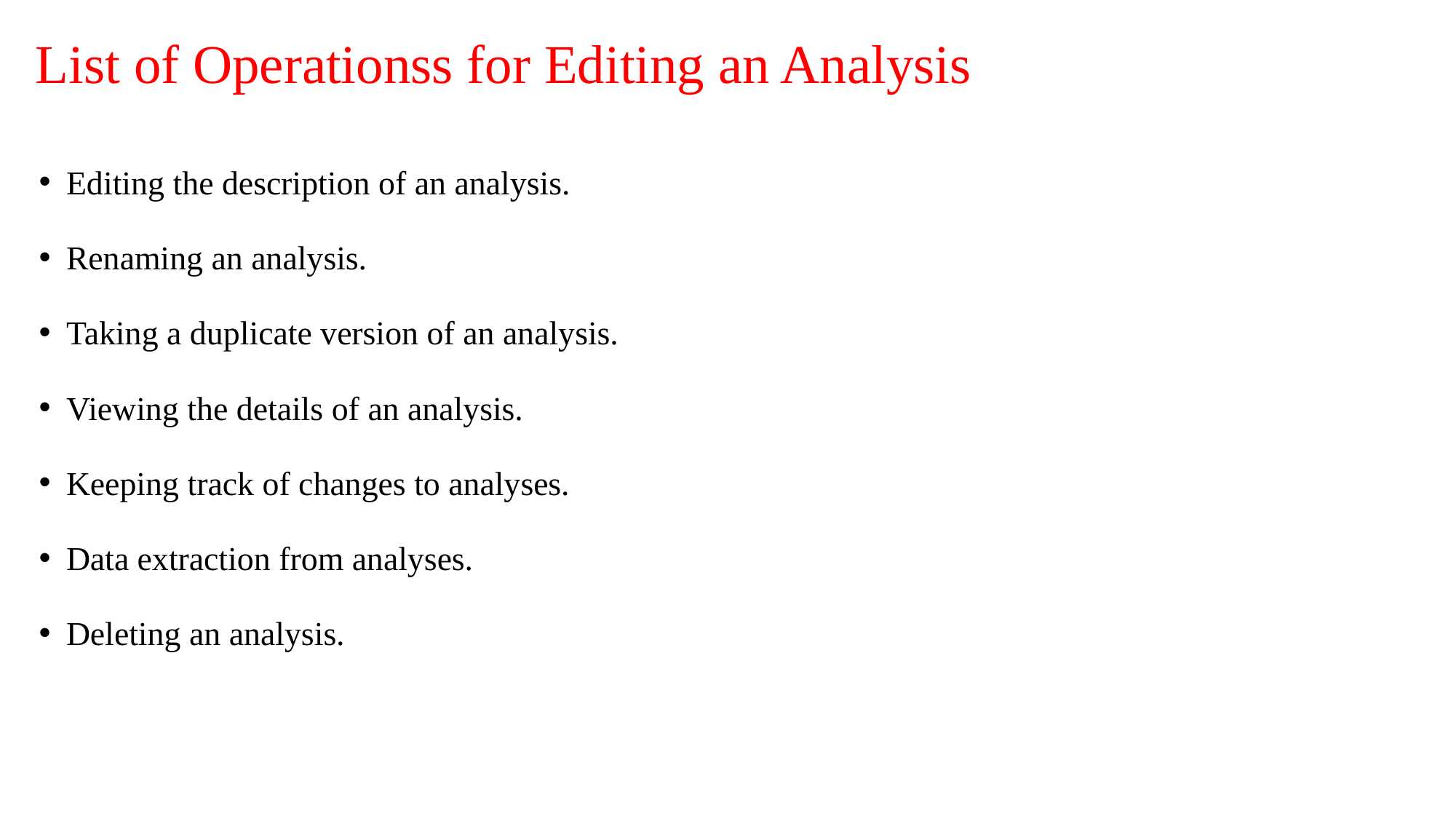

# List of Operationss for Editing an Analysis
Editing the description of an analysis.
Renaming an analysis.
Taking a duplicate version of an analysis.
Viewing the details of an analysis.
Keeping track of changes to analyses.
Data extraction from analyses.
Deleting an analysis.